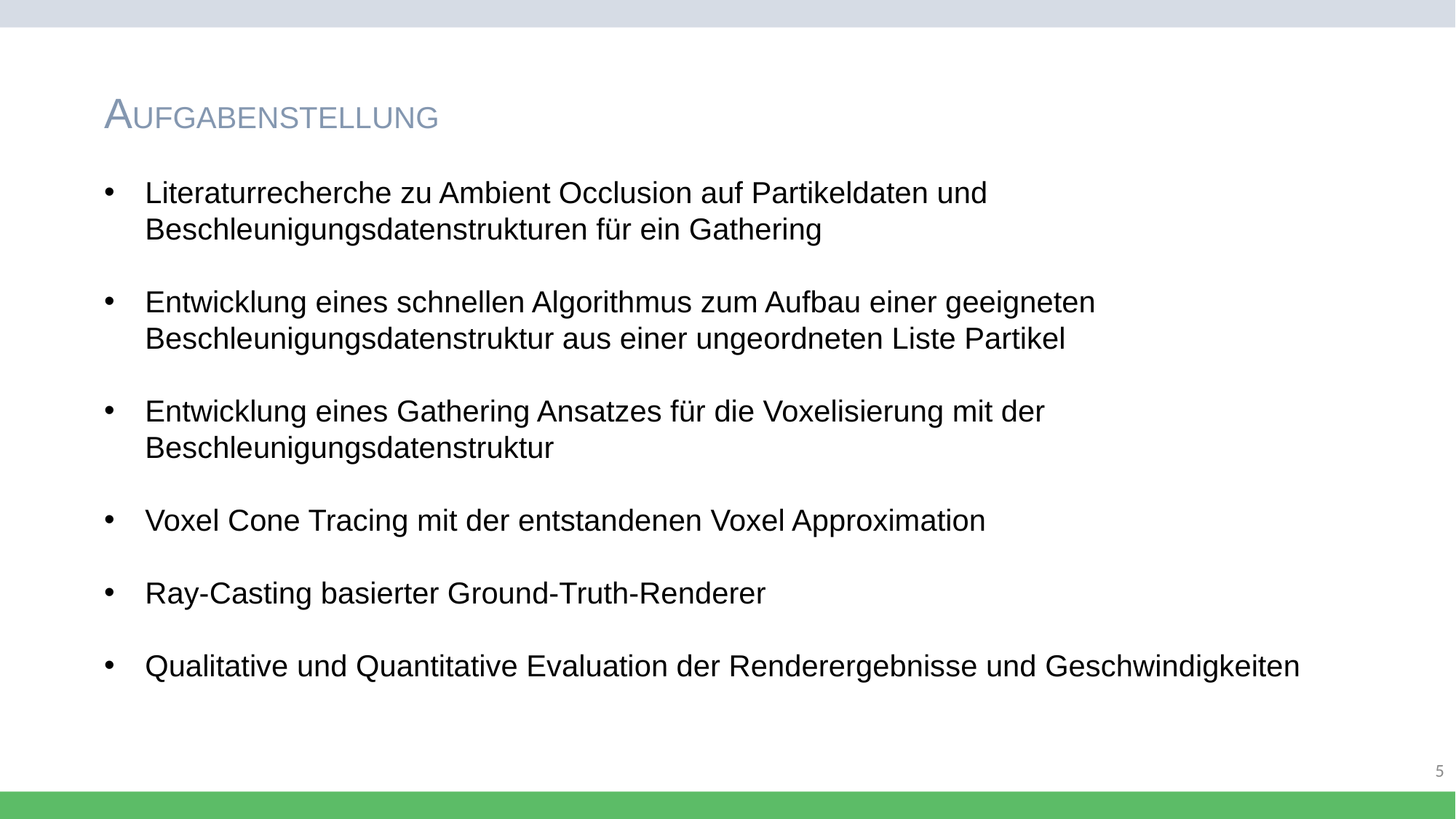

AUFGABENSTELLUNG

Literaturrecherche zu Ambient Occlusion auf Partikeldaten und Beschleunigungsdatenstrukturen für ein Gathering

Entwicklung eines schnellen Algorithmus zum Aufbau einer geeigneten Beschleunigungsdatenstruktur aus einer ungeordneten Liste Partikel

Entwicklung eines Gathering Ansatzes für die Voxelisierung mit der Beschleunigungsdatenstruktur

Voxel Cone Tracing mit der entstandenen Voxel Approximation

Ray-Casting basierter Ground-Truth-Renderer

Qualitative und Quantitative Evaluation der Renderergebnisse und Geschwindigkeiten
5